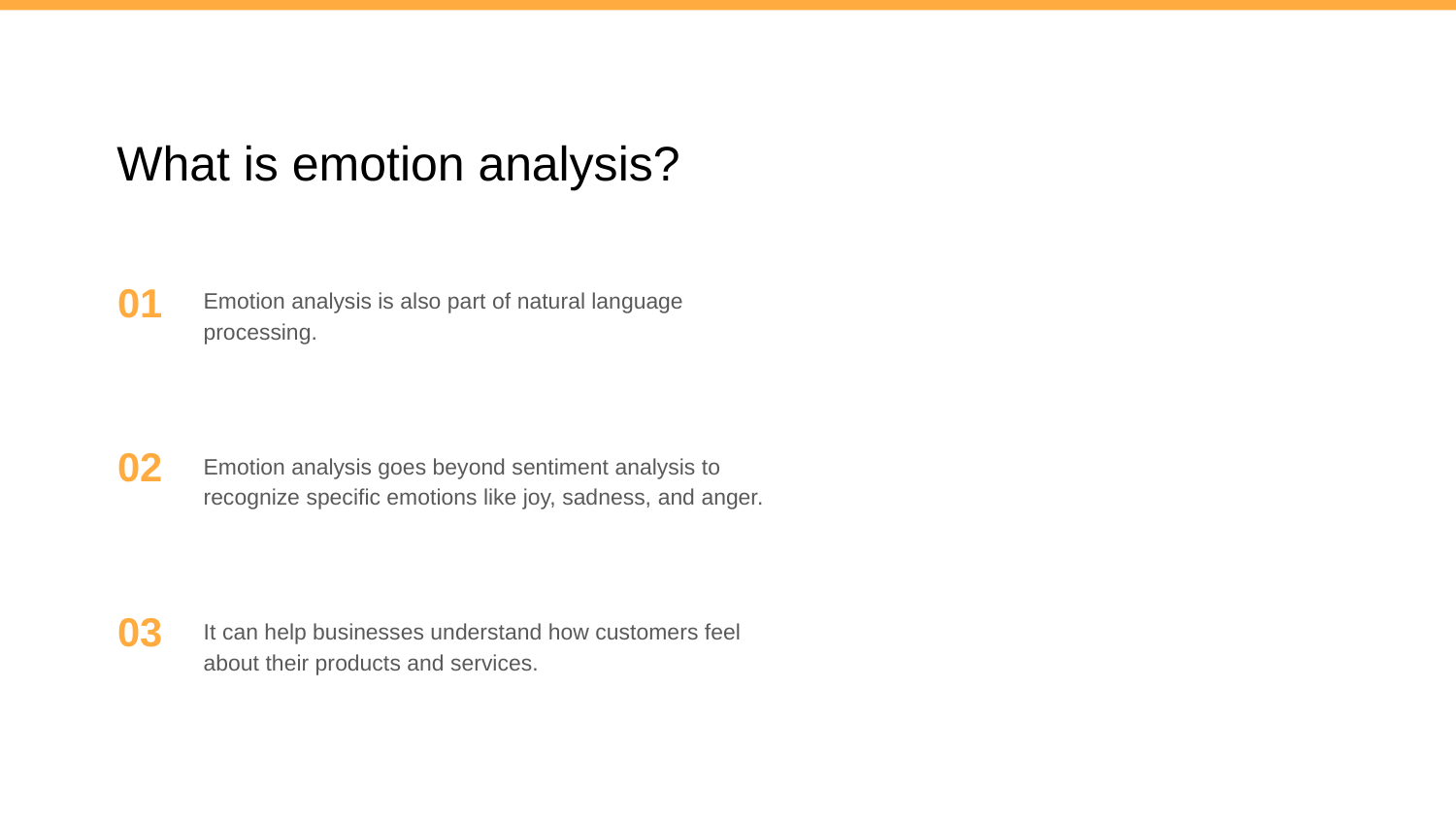

# What is emotion analysis?
Emotion analysis is also part of natural language processing.
Emotion analysis goes beyond sentiment analysis to recognize specific emotions like joy, sadness, and anger.
It can help businesses understand how customers feel about their products and services.